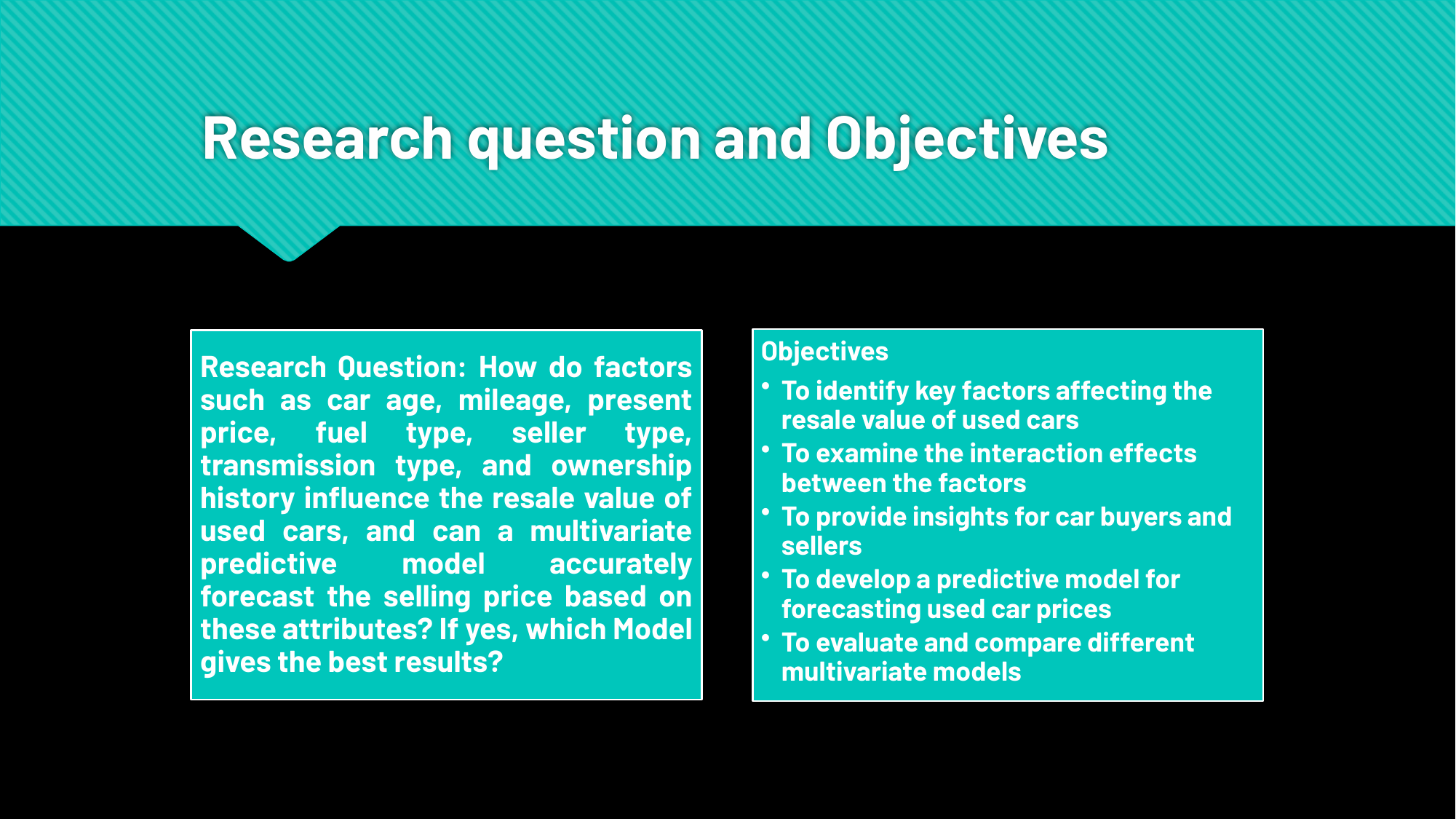

# Research question and Objectives
Research Question: How do factors such as car age, mileage, present price, fuel type, seller type, transmission type, and ownership history influence the resale value of used cars, and can a multivariate predictive model accurately forecast the selling price based on these attributes? If yes, which Model gives the best results?
Objectives
To identify key factors affecting the resale value of used cars
To examine the interaction effects between the factors
To provide insights for car buyers and sellers
To develop a predictive model for forecasting used car prices
To evaluate and compare different multivariate models